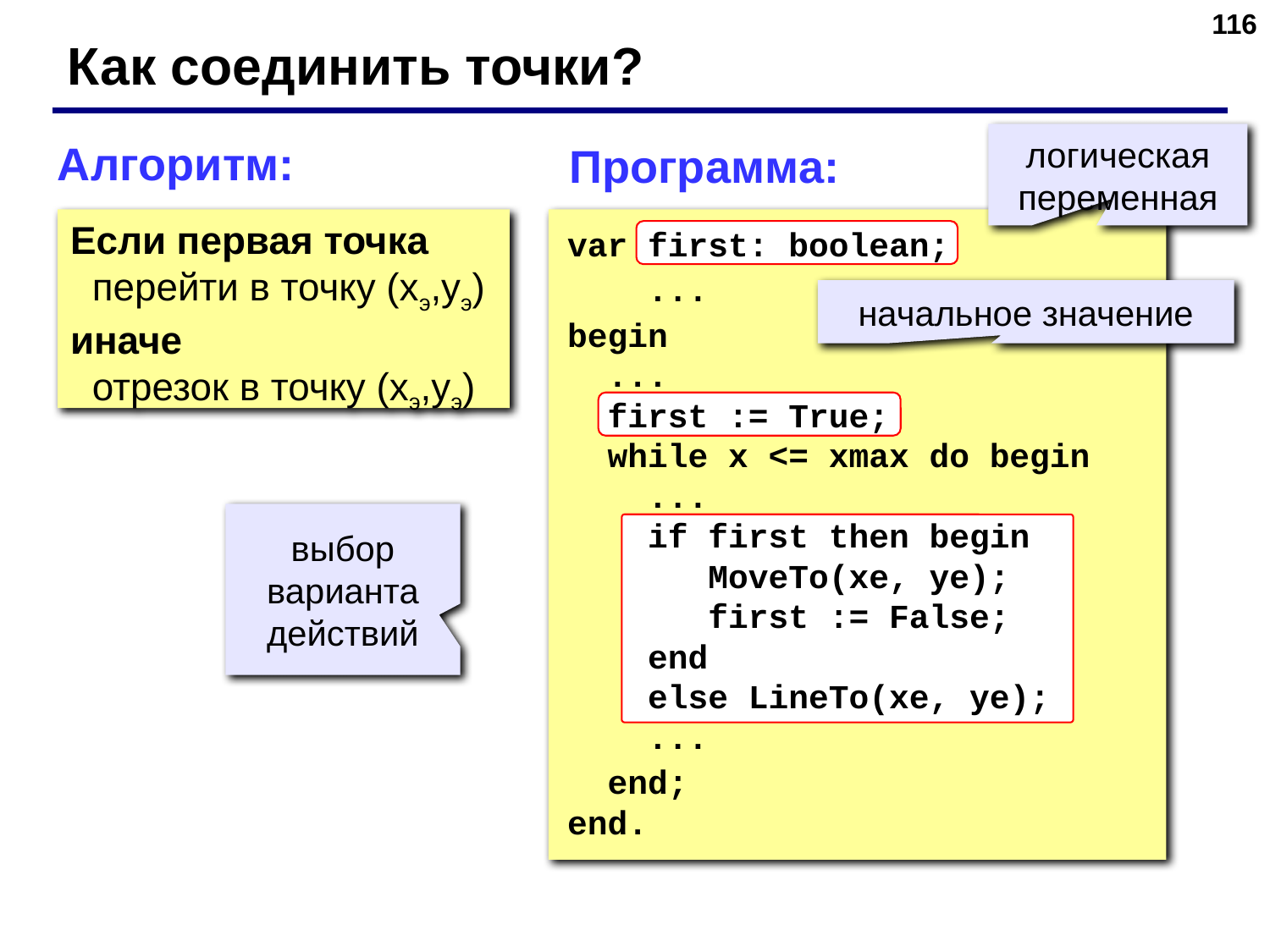

116
Как соединить точки?
логическая переменная
Алгоритм:
Программа:
Если первая точка
  перейти в точку (xэ,yэ)
иначе
  отрезок в точку (xэ,yэ)

var first: boolean;
    ...
begin
  ...
  first := True;
  while x <= xmax do begin
    ...
    if first then begin
       MoveTo(xe, ye);
       first := False;
    end
    else LineTo(xe, ye);
    ...
  end;
end.

начальное значение

выбор варианта действий